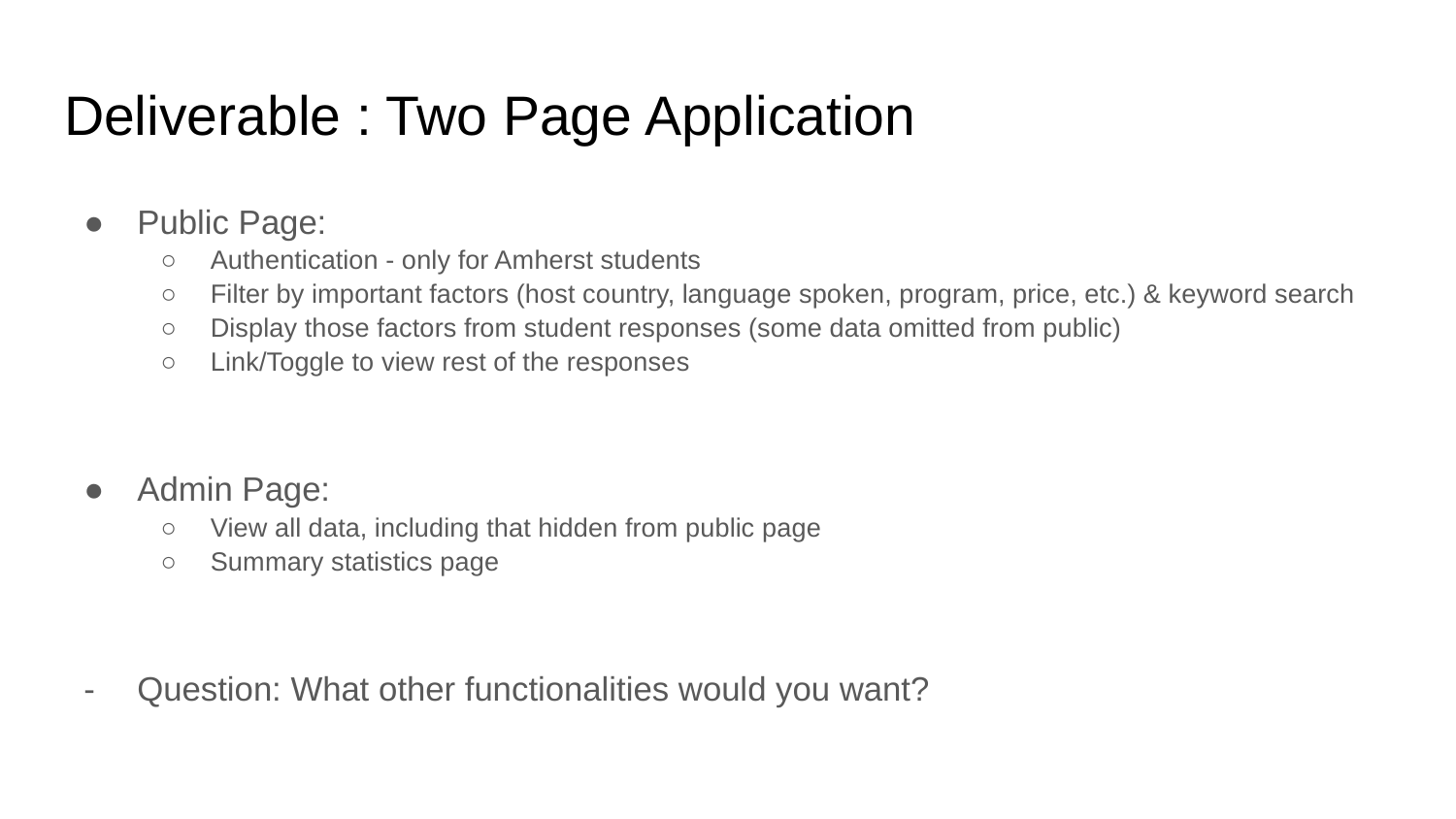

# Deliverable : Two Page Application
Public Page:
Authentication - only for Amherst students
Filter by important factors (host country, language spoken, program, price, etc.) & keyword search
Display those factors from student responses (some data omitted from public)
Link/Toggle to view rest of the responses

Admin Page:
View all data, including that hidden from public page
Summary statistics page

Question: What other functionalities would you want?